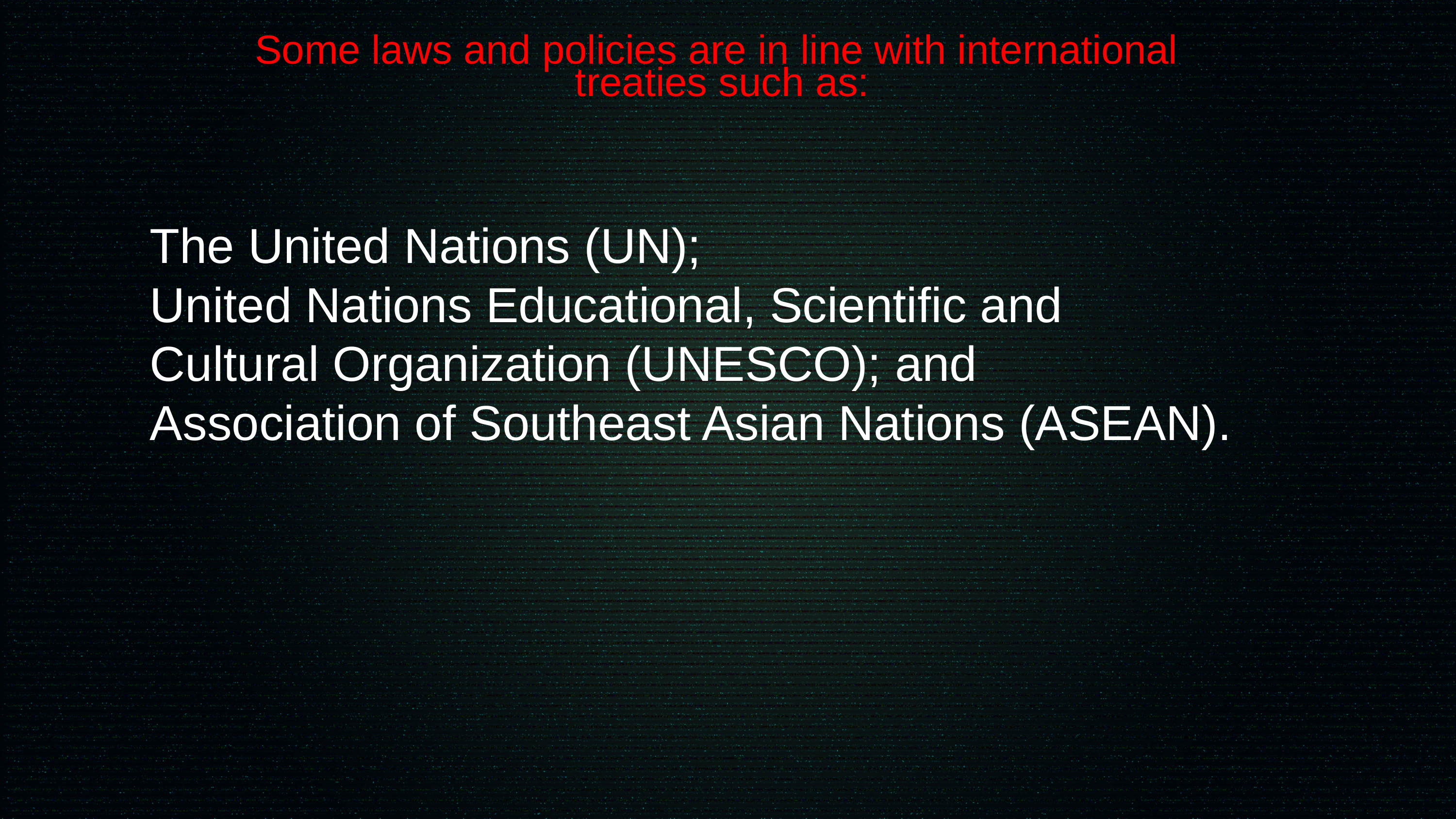

Some laws and policies are in line with international
treaties such as:
 The United Nations (UN);
 United Nations Educational, Scientific and
 Cultural Organization (UNESCO); and
 Association of Southeast Asian Nations (ASEAN).